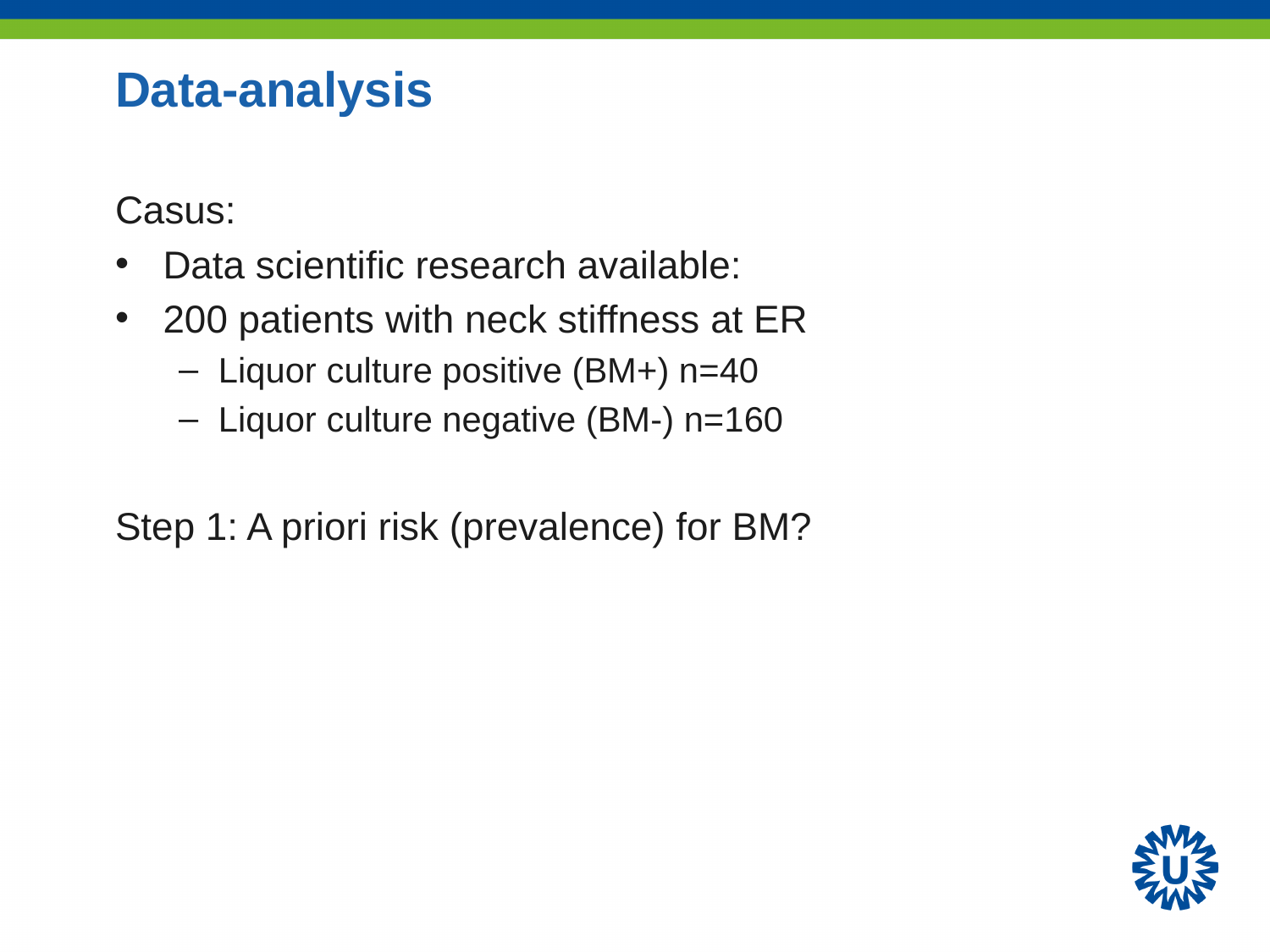

# Data-analysis
Casus:
Data scientific research available:
200 patients with neck stiffness at ER
Liquor culture positive (BM+) n=40
Liquor culture negative (BM-) n=160

Step 1: A priori risk (prevalence) for BM?